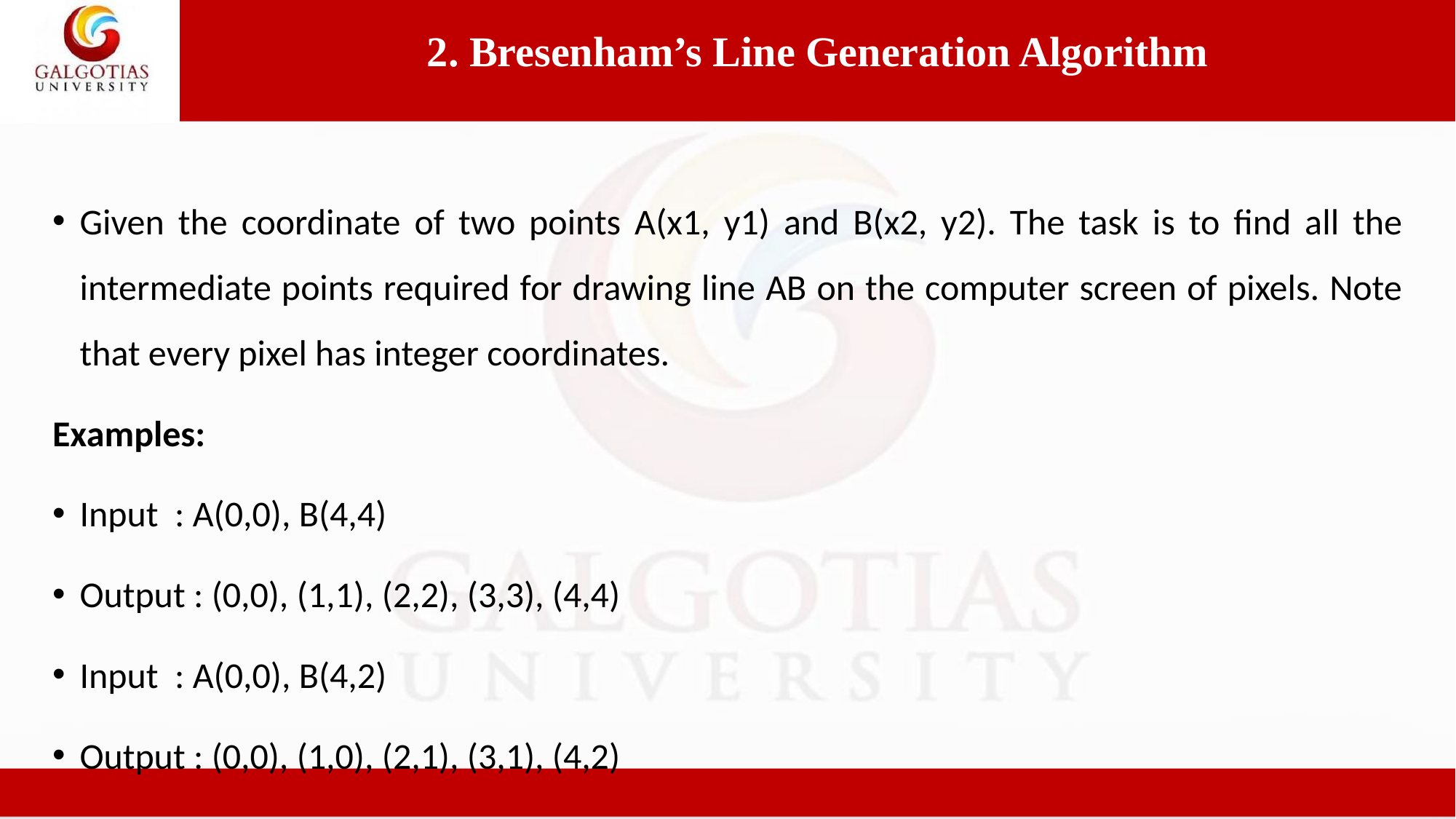

2. Bresenham’s Line Generation Algorithm
Given the coordinate of two points A(x1, y1) and B(x2, y2). The task is to find all the intermediate points required for drawing line AB on the computer screen of pixels. Note that every pixel has integer coordinates.
Examples:
Input  : A(0,0), B(4,4)
Output : (0,0), (1,1), (2,2), (3,3), (4,4)
Input  : A(0,0), B(4,2)
Output : (0,0), (1,0), (2,1), (3,1), (4,2)